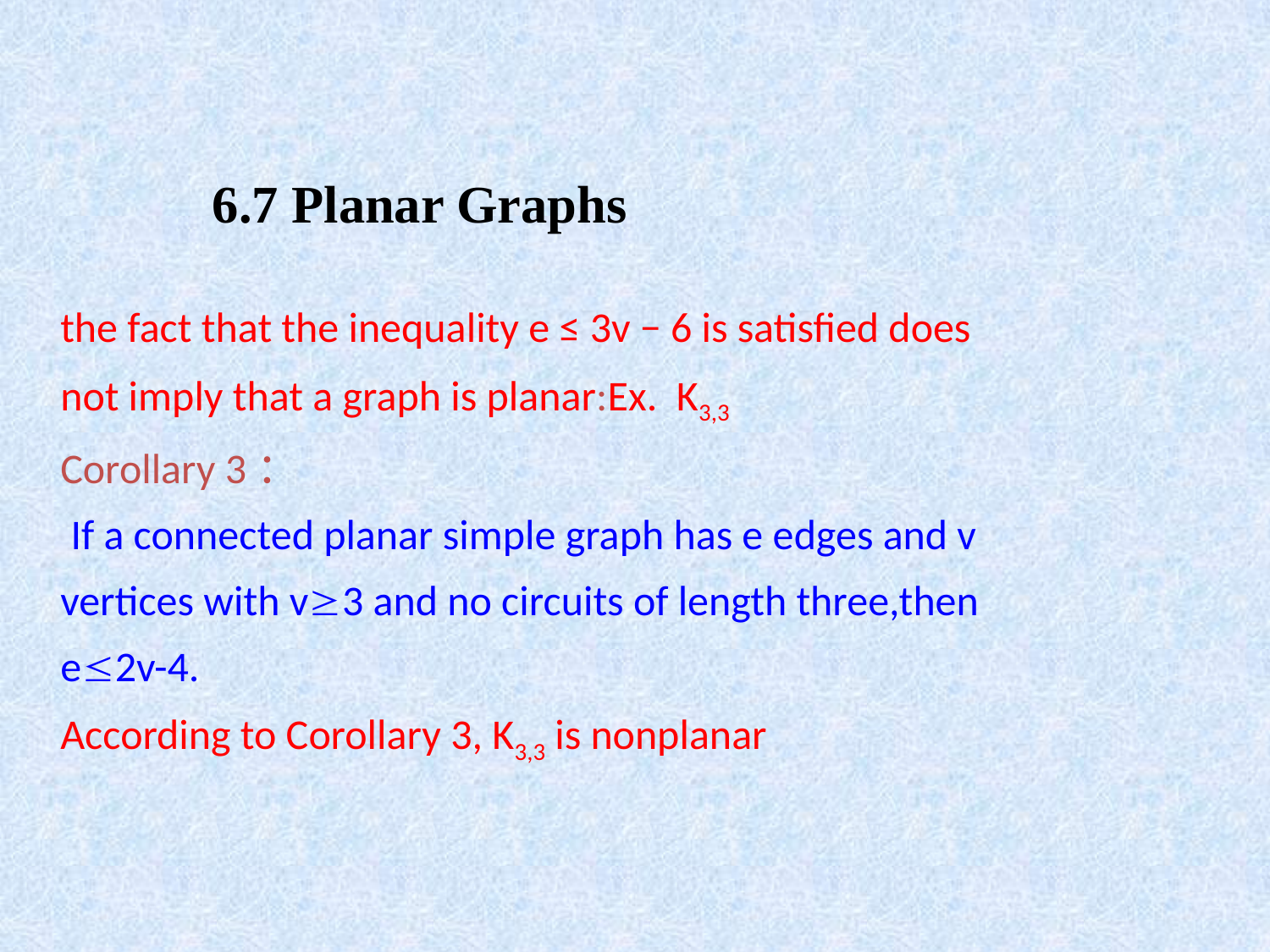

6.7 Planar Graphs
the fact that the inequality e ≤ 3v − 6 is satisfied does not imply that a graph is planar:Ex.  K3,3
Corollary 3：
   If a connected planar simple graph has e edges and v vertices with v≥3 and no circuits of length three,then e≤2v-4.
According to Corollary 3, K3,3 is nonplanar